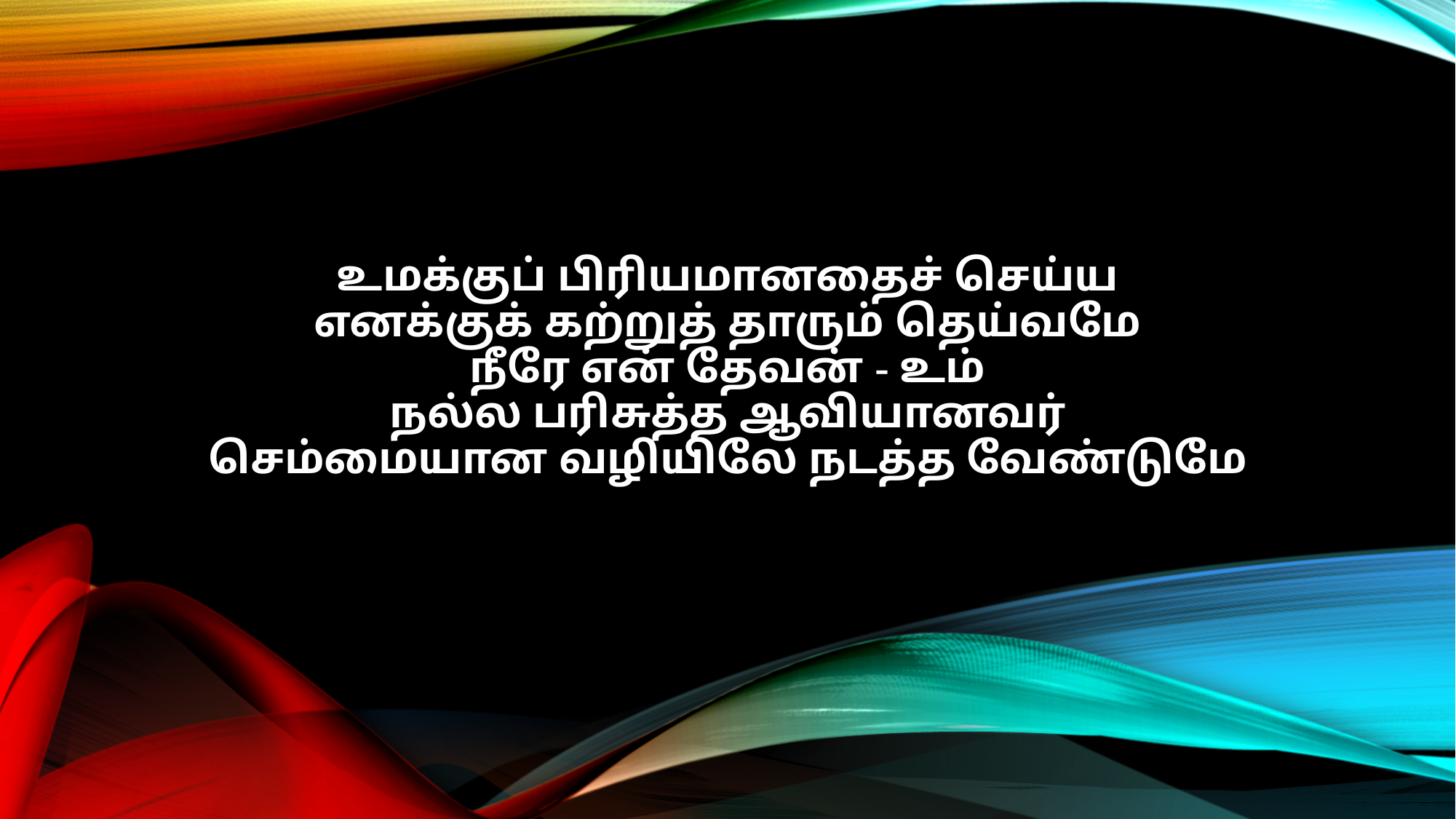

உமக்குப் பிரியமானதைச் செய்ய
எனக்குக் கற்றுத் தாரும் தெய்வமே
நீரே என் தேவன் - உம்
நல்ல பரிசுத்த ஆவியானவர்
செம்மையான வழியிலே நடத்த வேண்டுமே